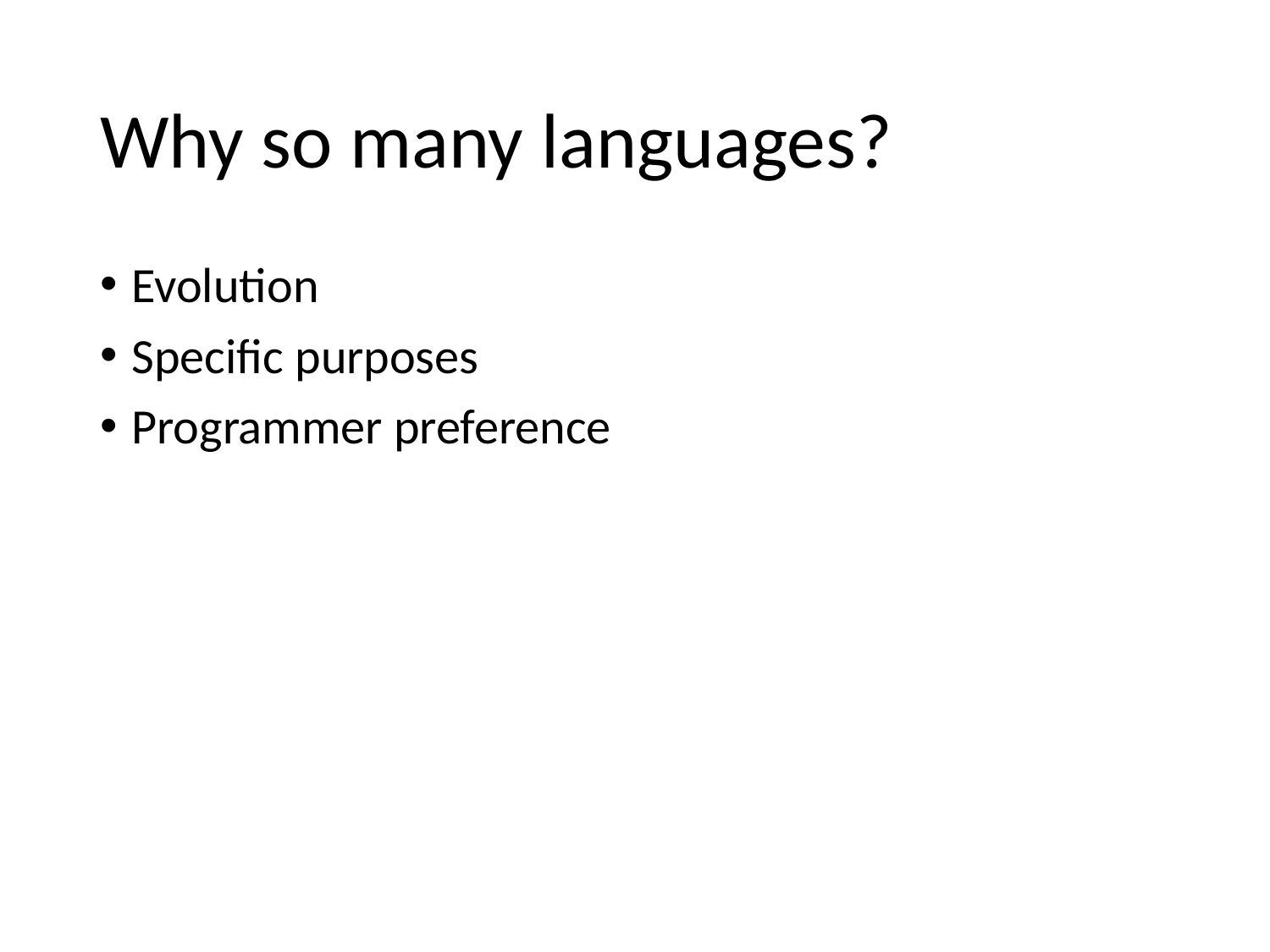

# Why so many languages?
Evolution
Specific purposes
Programmer preference